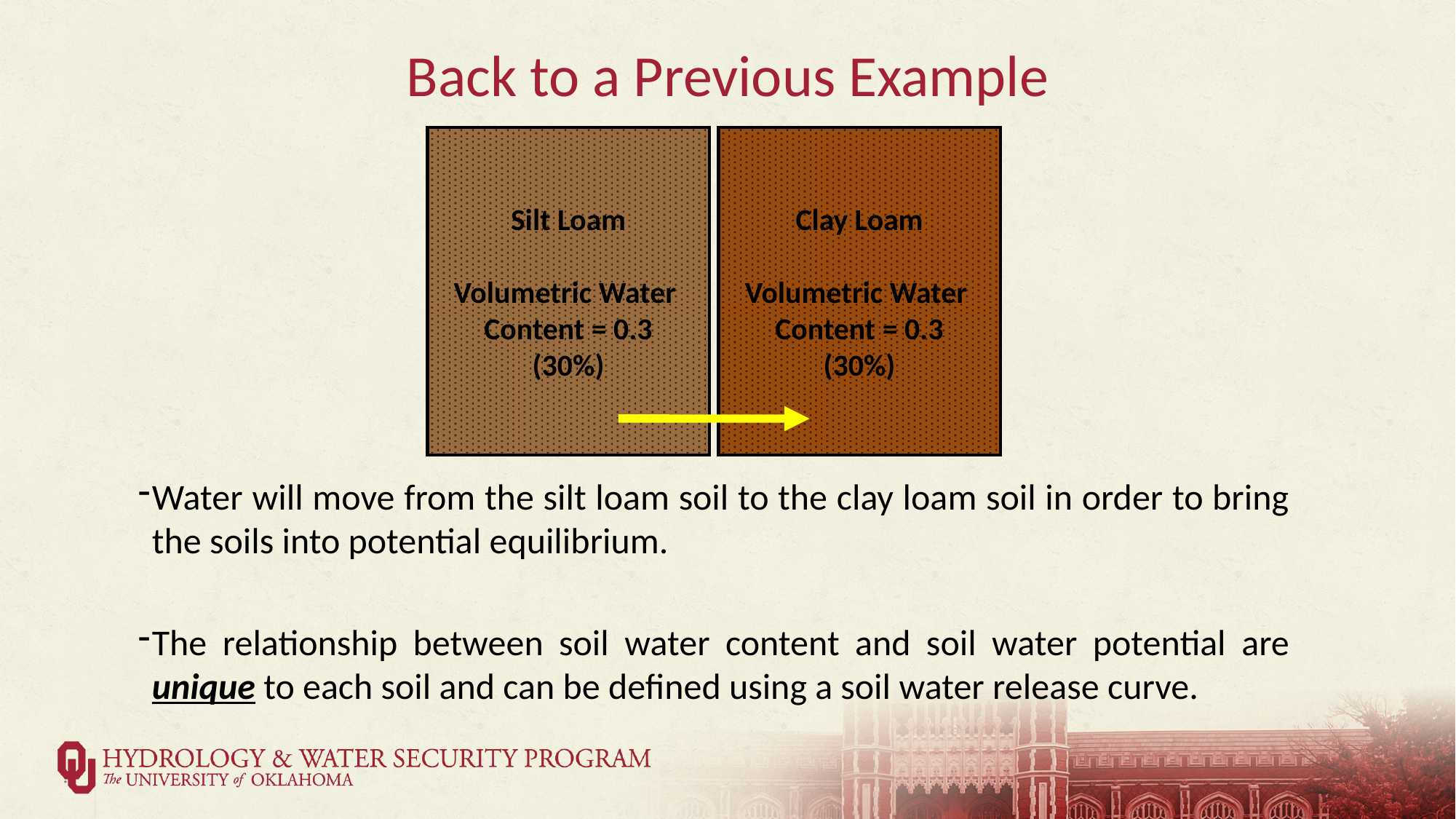

# Back to a Previous Example
Silt Loam

Volumetric Water
Content = 0.3
(30%)
Clay Loam

Volumetric Water
Content = 0.3
(30%)

Water will move from the silt loam soil to the clay loam soil in order to bring the soils into potential equilibrium.

The relationship between soil water content and soil water potential are unique to each soil and can be defined using a soil water release curve.